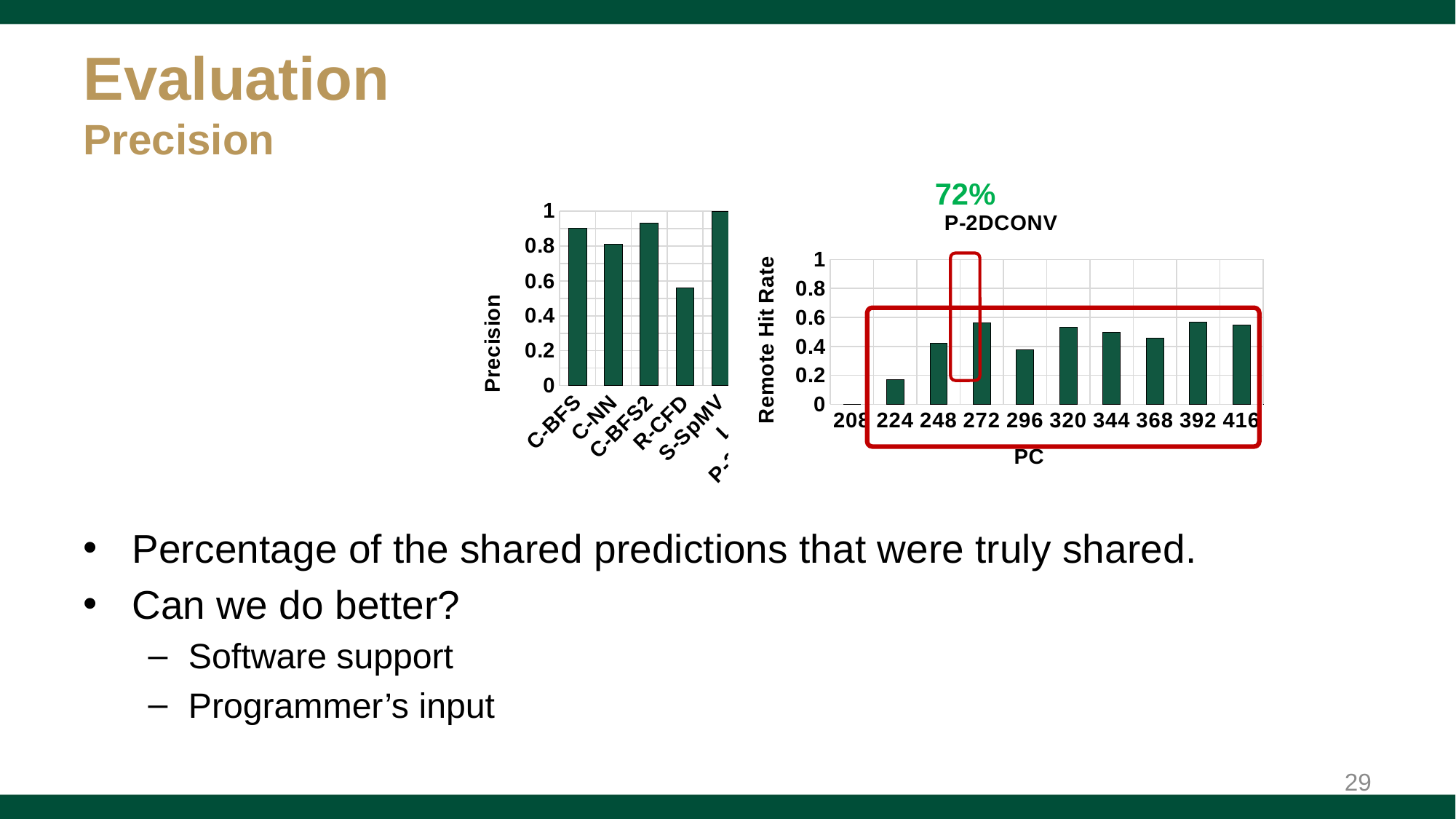

# Evaluation Precision
72%

### Chart

| Category | Precision |
|---|---|
| C-BFS | 0.899989 |
| C-NN | 0.811123 |
| C-BFS2 | 0.931474 |
| R-CFD | 0.558139 |
| S-SpMV | 0.995274 |
| L-BH | 0.560056 |
| P-2DCONV | 0.51226 |
| P-3DCONV | 0.426418 |
| P-2MM | 0.932287 |
| P-3MM | 0.790521 |
| P-GEMM | 0.783585 |
| Mean | 0.719341498098697 |

### Chart:

| Category | P-2DCONV |
|---|---|
| 208.0 | 0.0 |
| 224.0 | 0.17175403671754 |
| 248.0 | 0.420994459678773 |
| 272.0 | 0.562347678986151 |
| 296.0 | 0.376637305768947 |
| 320.0 | 0.531256188527295 |
| 344.0 | 0.499061699011351 |
| 368.0 | 0.456901281498609 |
| 392.0 | 0.566192588061375 |
| 416.0 | 0.547422281047228 |

Percentage of the shared predictions that were truly shared.
Can we do better?
Software support
Programmer’s input

29